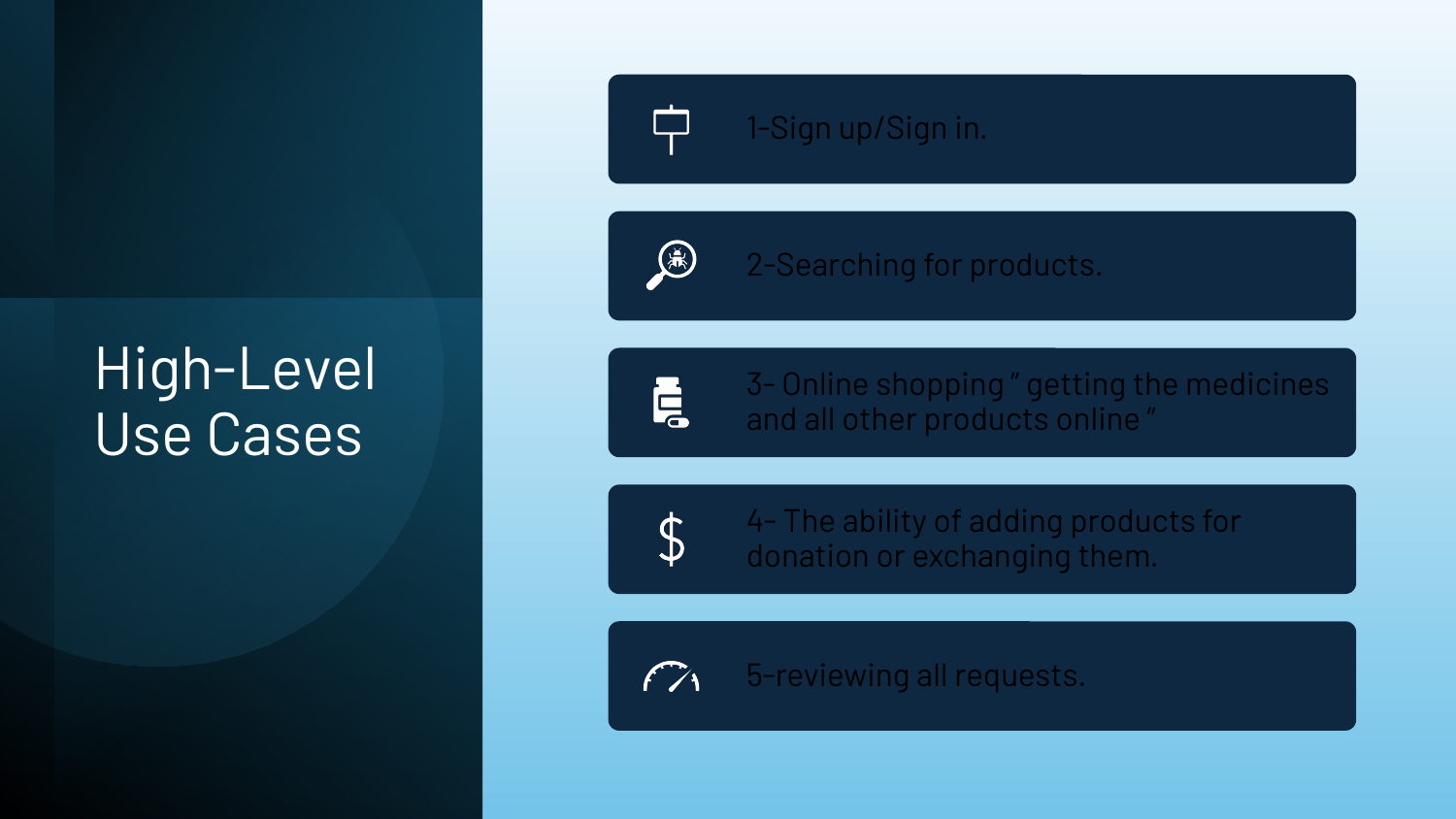

1-Sign up/Sign in.
2-Searching for products.
3- Online shopping ” getting the medicines and all other products online ”
4- The ability of adding products for donation or exchanging them.
5-reviewing all requests.

# High-Level Use Cases